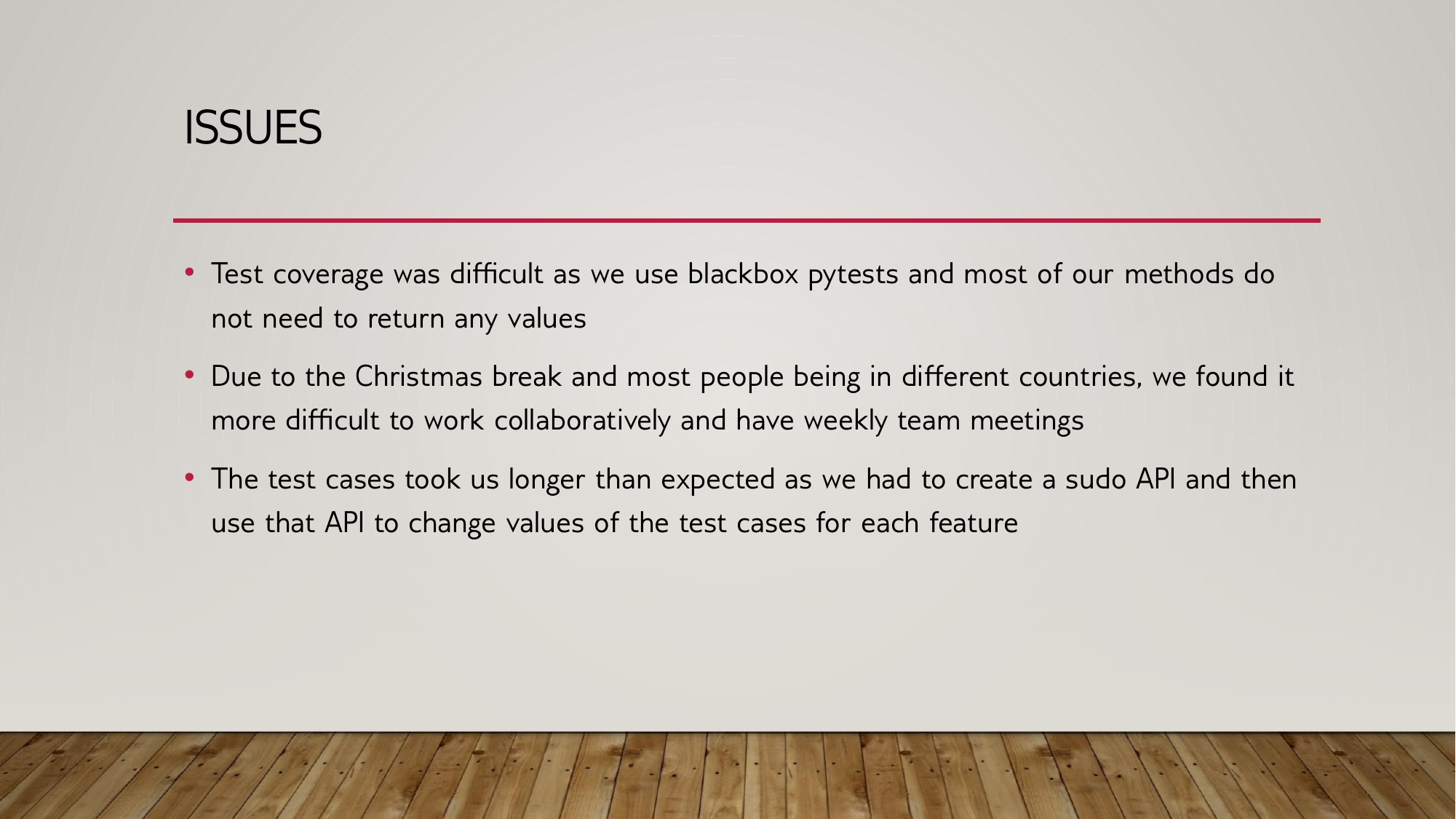

# ISSUES
Test coverage was difficult as we use blackbox pytests and most of our methods do not need to return any values
Due to the Christmas break and most people being in different countries, we found it more difficult to work collaboratively and have weekly team meetings
The test cases took us longer than expected as we had to create a sudo API and then use that API to change values of the test cases for each feature